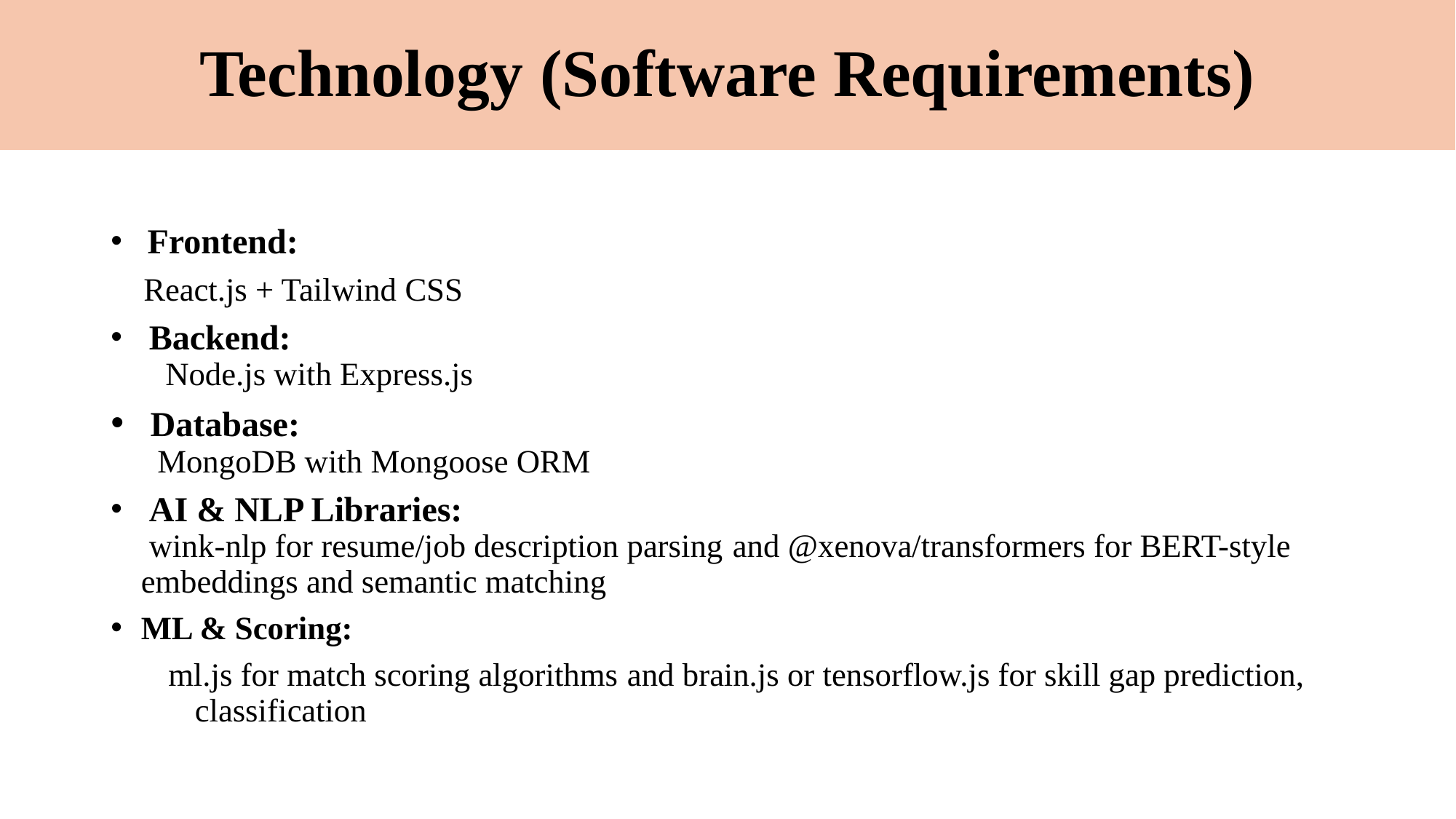

# Technology (Software Requirements)
 Frontend:
    React.js + Tailwind CSS
 Backend:
   Node.js with Express.js
 Database:
  MongoDB with Mongoose ORM
 AI & NLP Libraries:
 wink-nlp for resume/job description parsing and @xenova/transformers for BERT-style 	embeddings and semantic matching
ML & Scoring:
       ml.js for match scoring algorithms and brain.js or tensorflow.js for skill gap prediction,      	classification